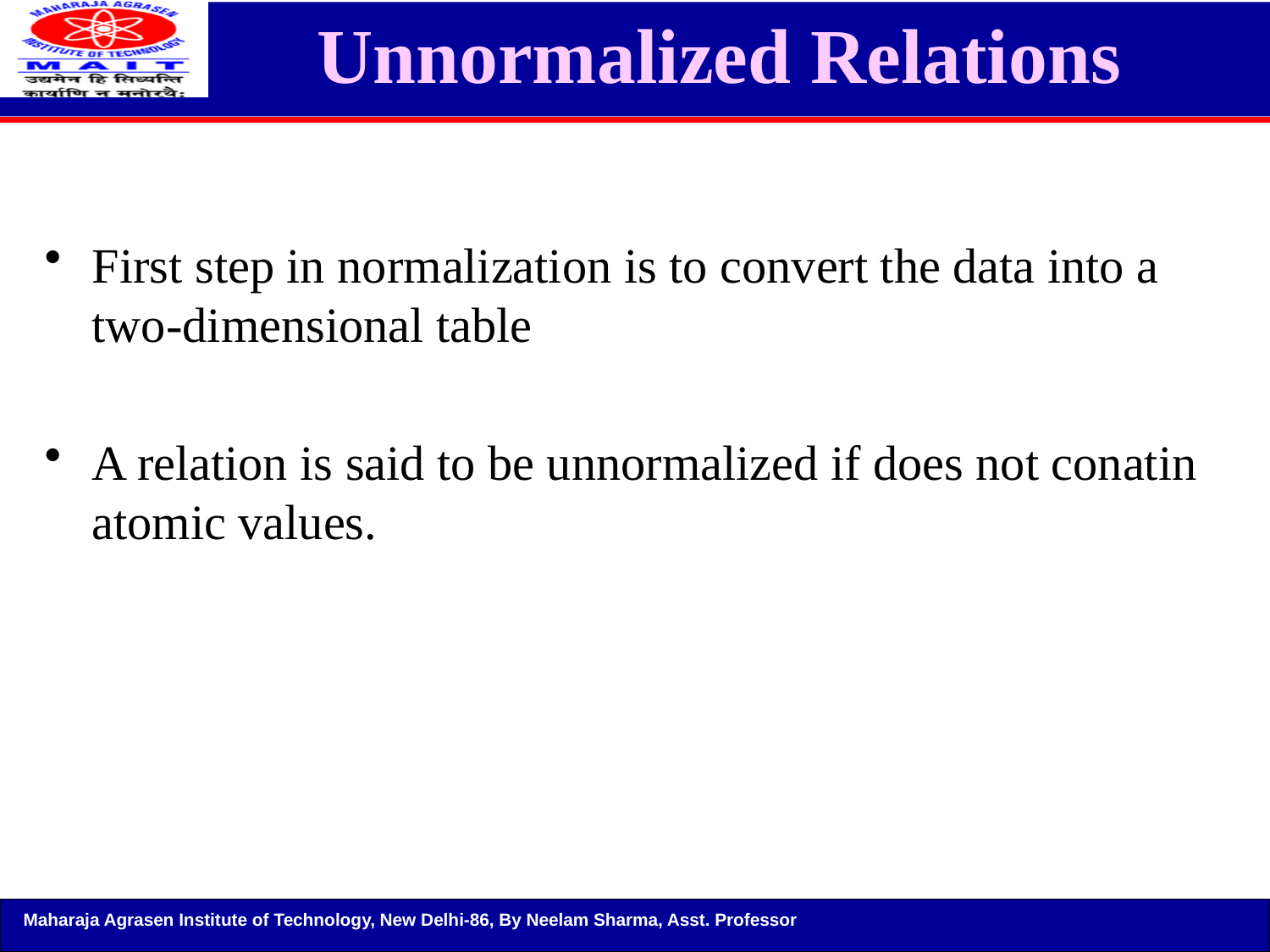

# Unnormalized Relations
First step in normalization is to convert the data into a two-dimensional table

A relation is said to be unnormalized if does not conatin atomic values.